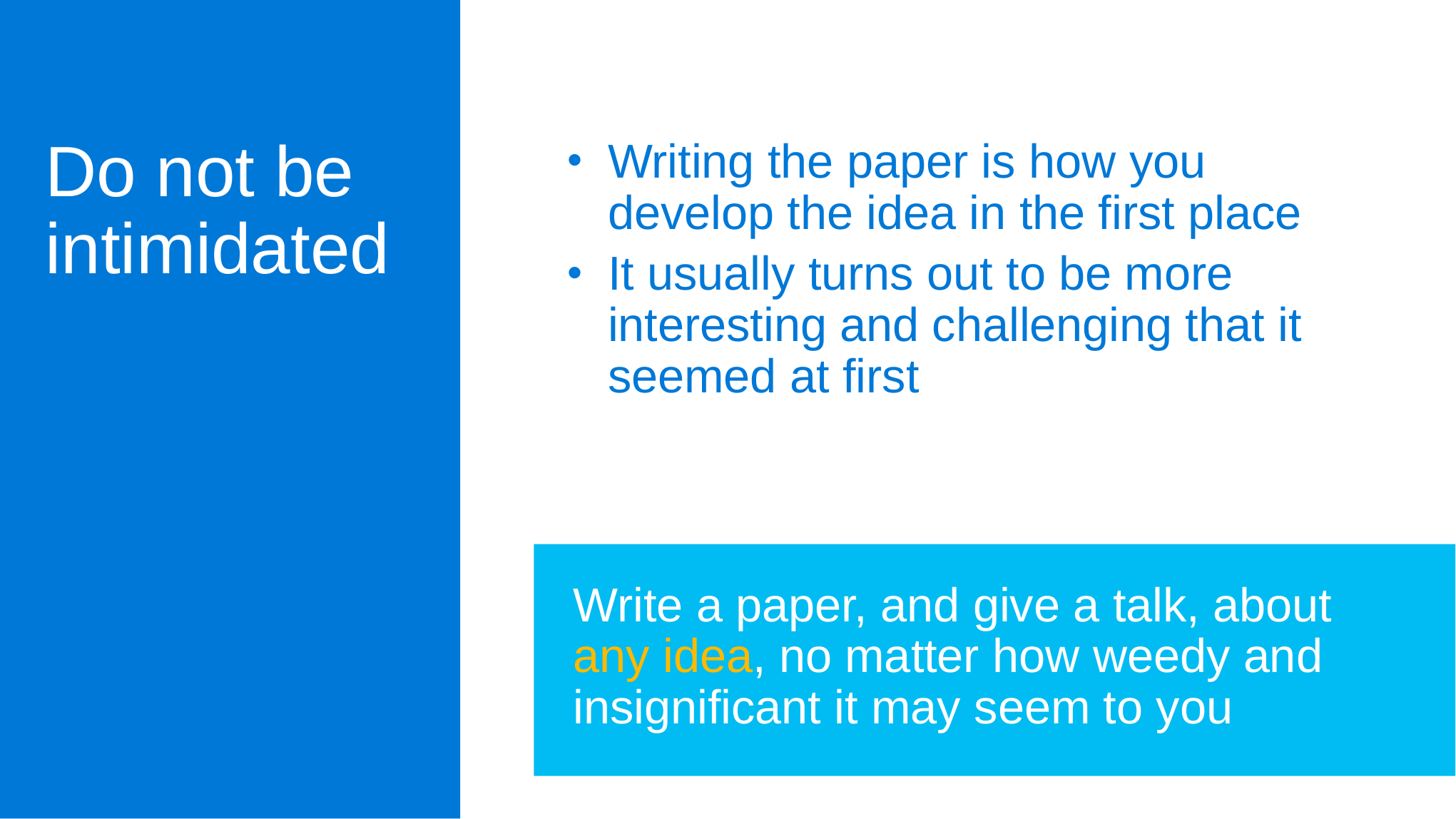

Do not be intimidated
Writing the paper is how you develop the idea in the first place
It usually turns out to be more interesting and challenging that it seemed at first
Write a paper, and give a talk, about
any idea, no matter how weedy and insignificant it may seem to you